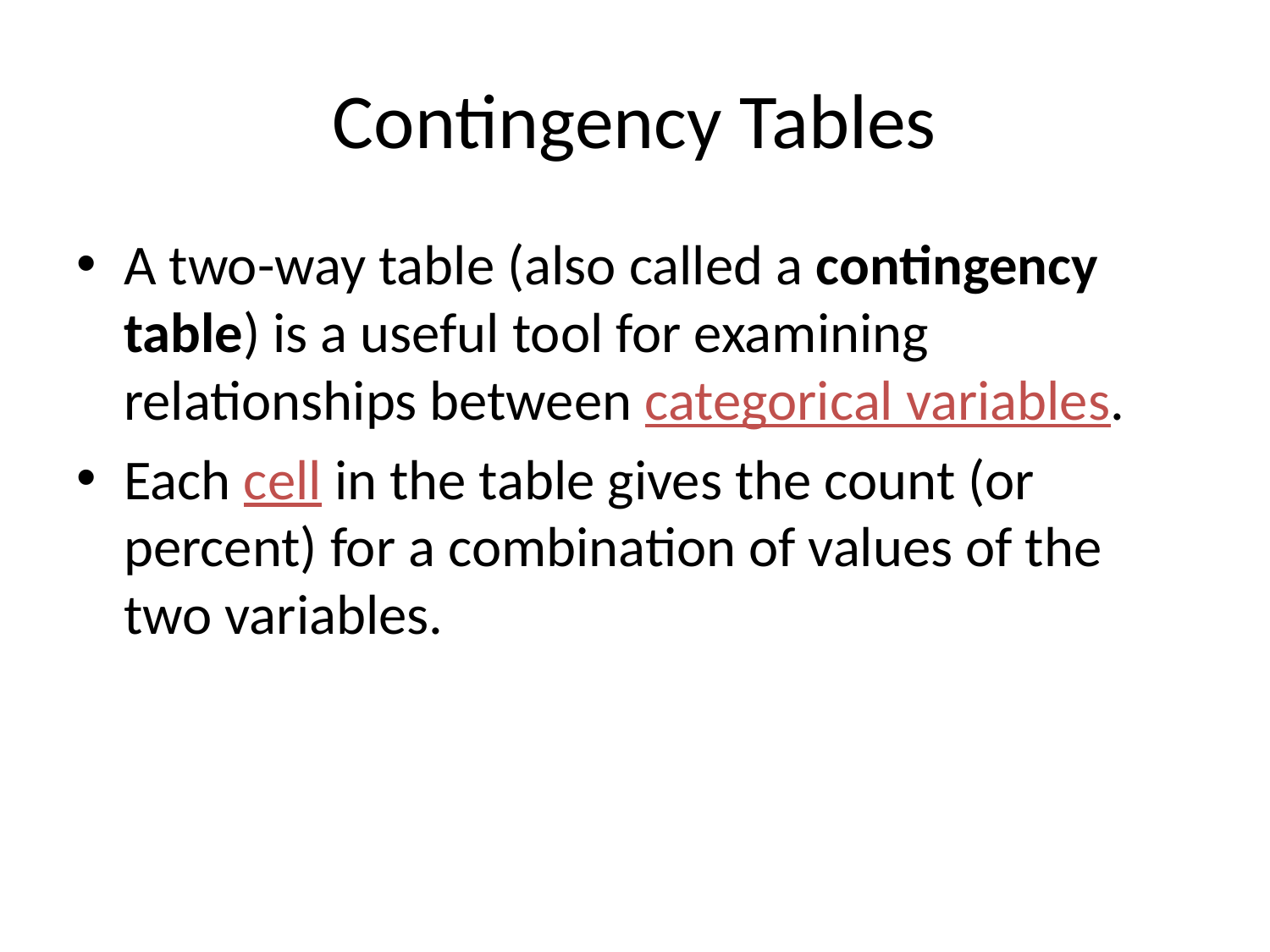

# Contingency Tables
A two-way table (also called a contingency table) is a useful tool for examining relationships between categorical variables.
Each cell in the table gives the count (or percent) for a combination of values of the two variables.